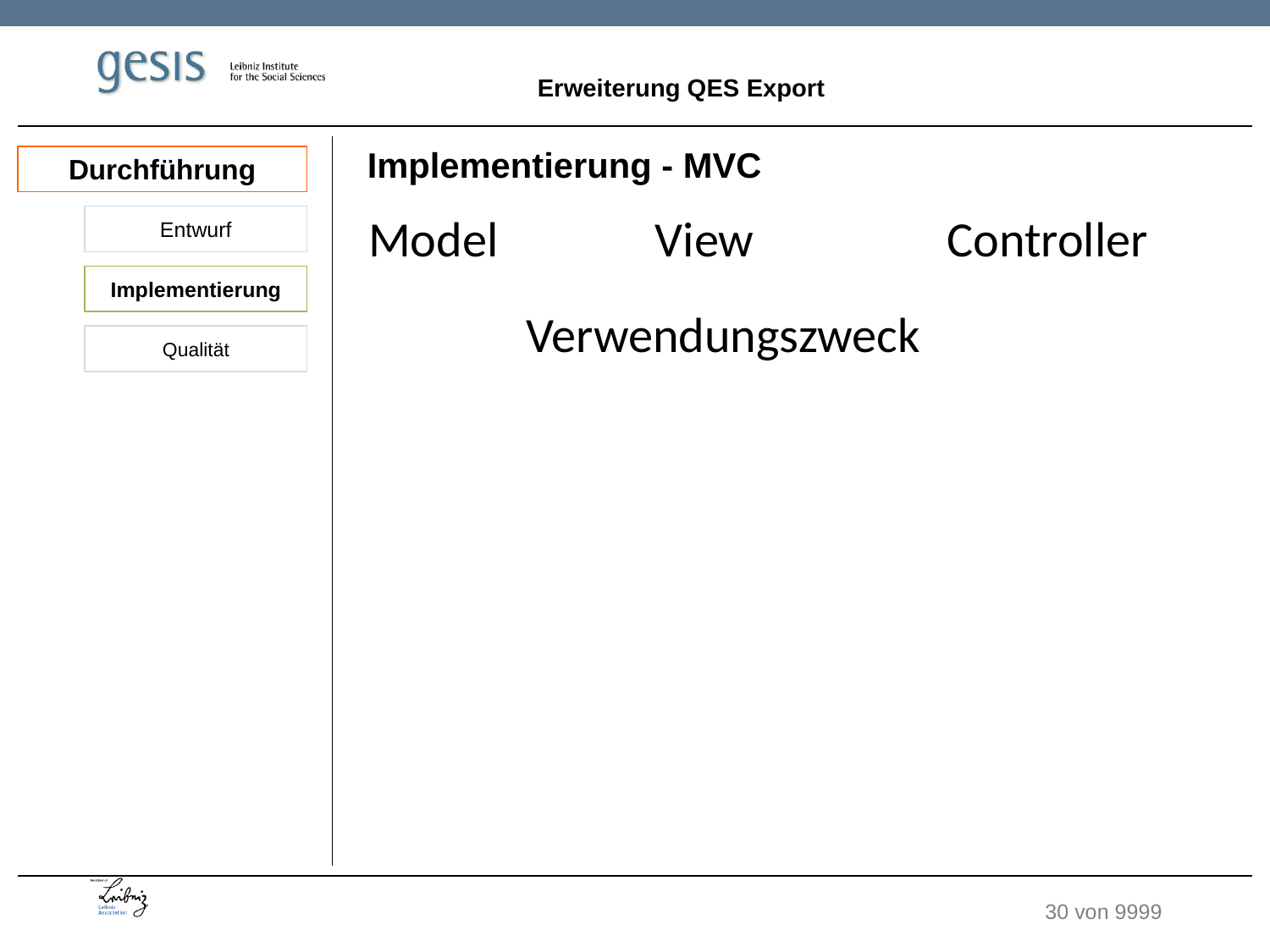

Erweiterung QES Export
Implementierung - MVC
Durchführung
Model
View
Controller
Entwurf
Implementierung
Verwendungszweck
Qualität
30